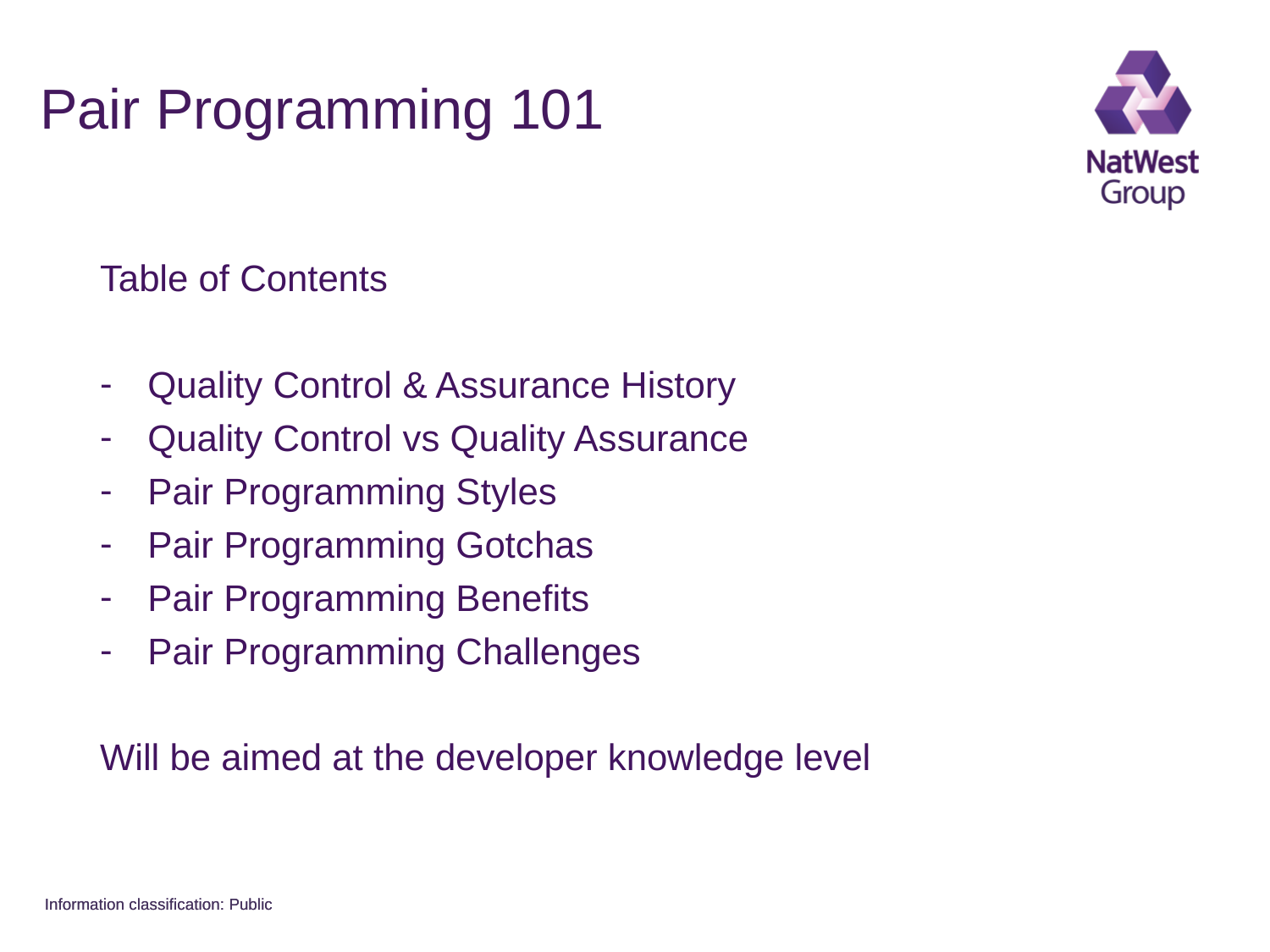

FOR INTERNAL USE ONLY
# Pair Programming 101
Table of Contents

Quality Control & Assurance History
Quality Control vs Quality Assurance
Pair Programming Styles
Pair Programming Gotchas
Pair Programming Benefits
Pair Programming Challenges

Will be aimed at the developer knowledge level
Information classiﬁcation: Public